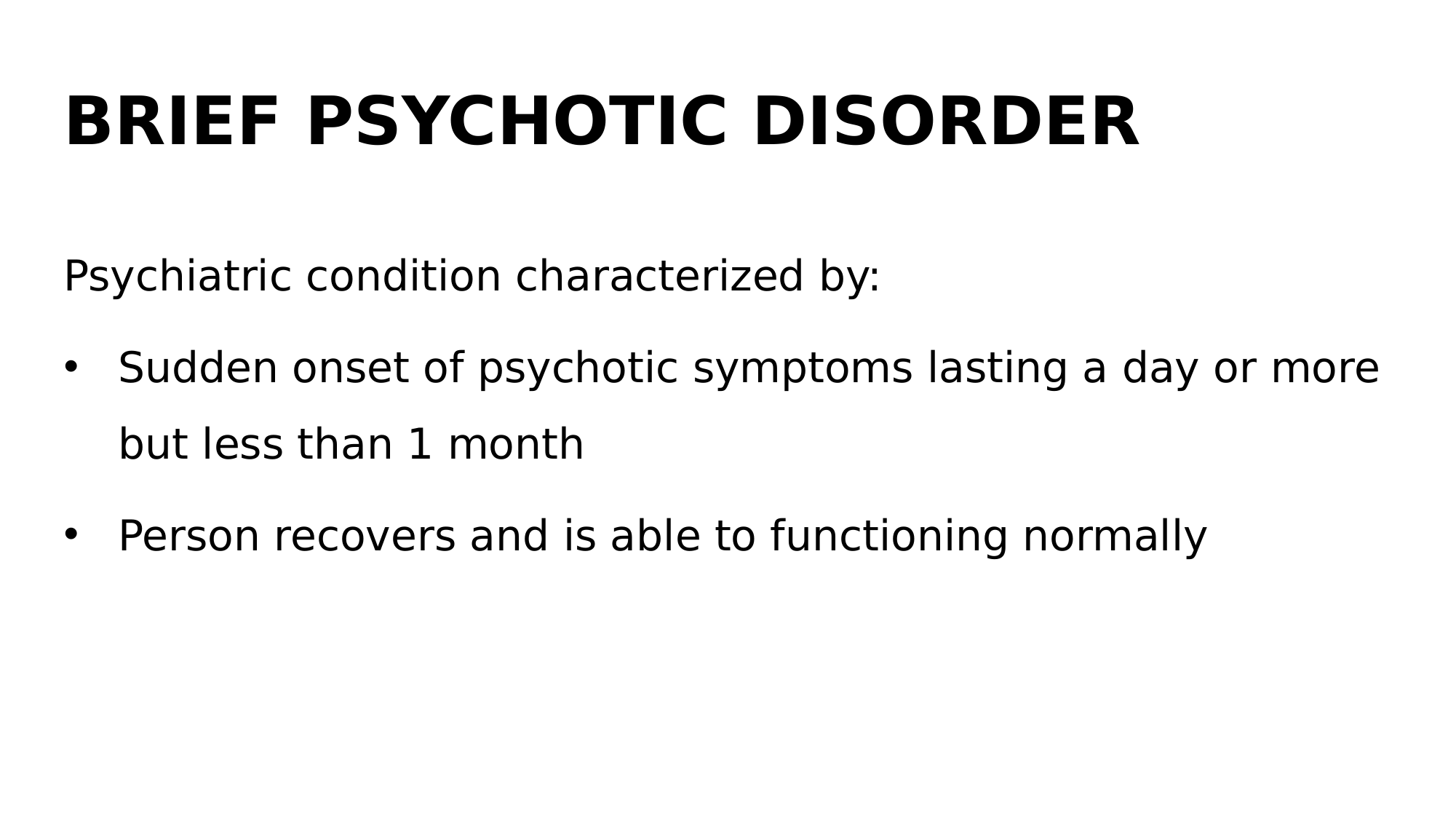

# BRIEF PSYCHOTIC DISORDER
Psychiatric condition characterized by:
Sudden onset of psychotic symptoms lasting a day or more but less than 1 month
Person recovers and is able to functioning normally